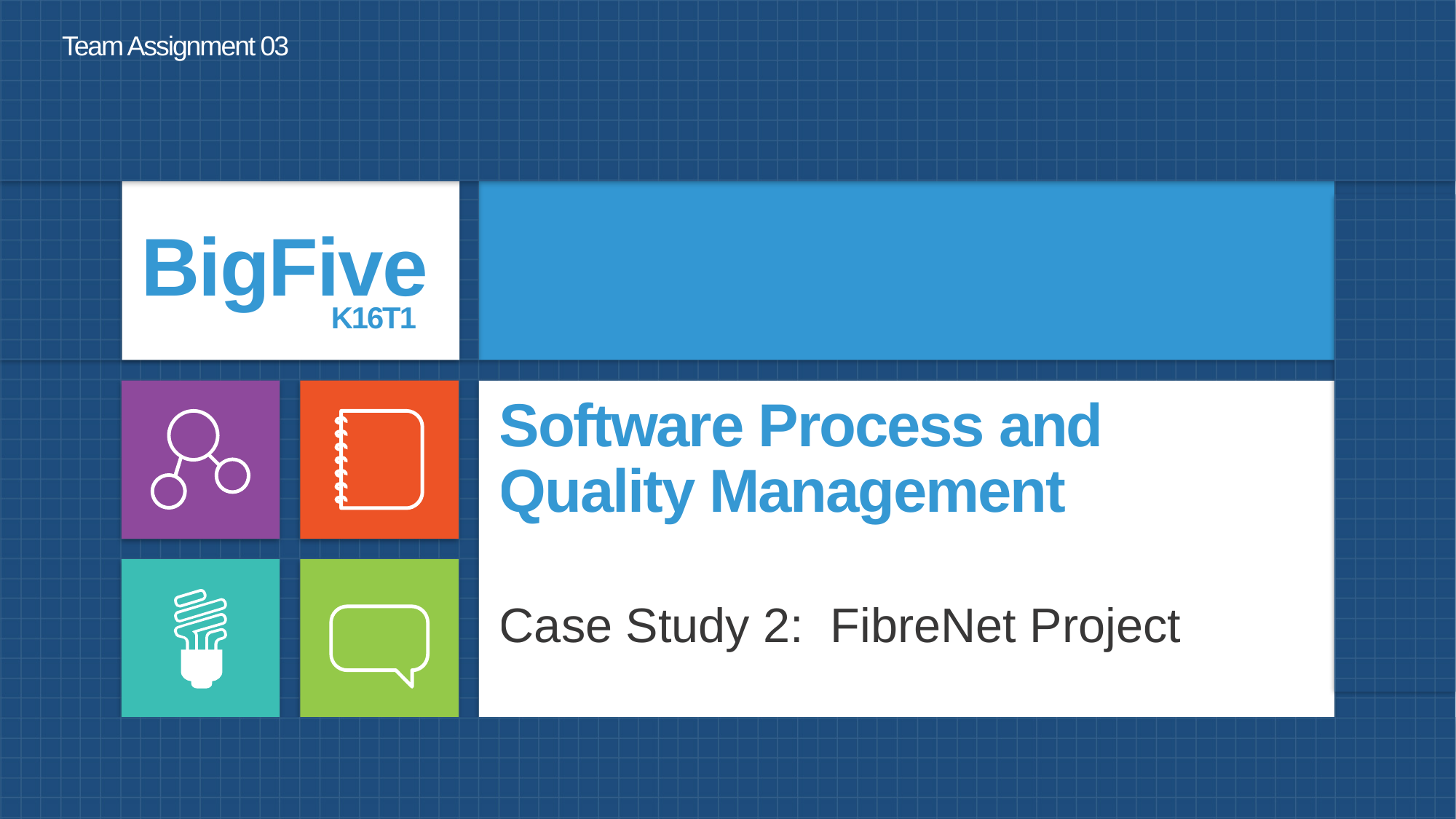

Team Assignment 03
# Software Process and Quality Management
Case Study 2:  FibreNet Project